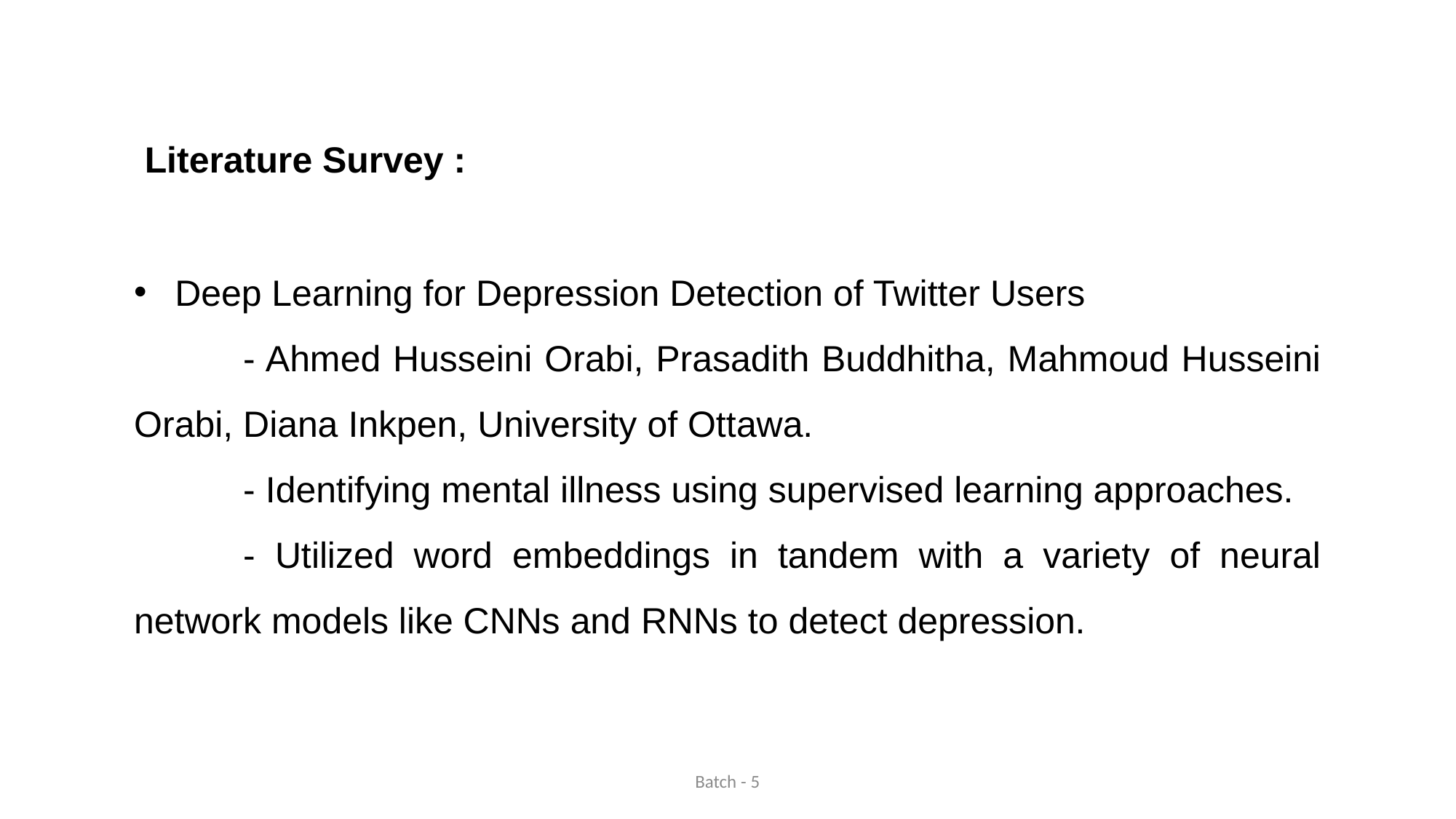

Literature Survey :
Deep Learning for Depression Detection of Twitter Users
	- Ahmed Husseini Orabi, Prasadith Buddhitha, Mahmoud Husseini Orabi, Diana Inkpen, University of Ottawa.
	- Identifying mental illness using supervised learning approaches.
	- Utilized word embeddings in tandem with a variety of neural network models like CNNs and RNNs to detect depression.
Batch - 5